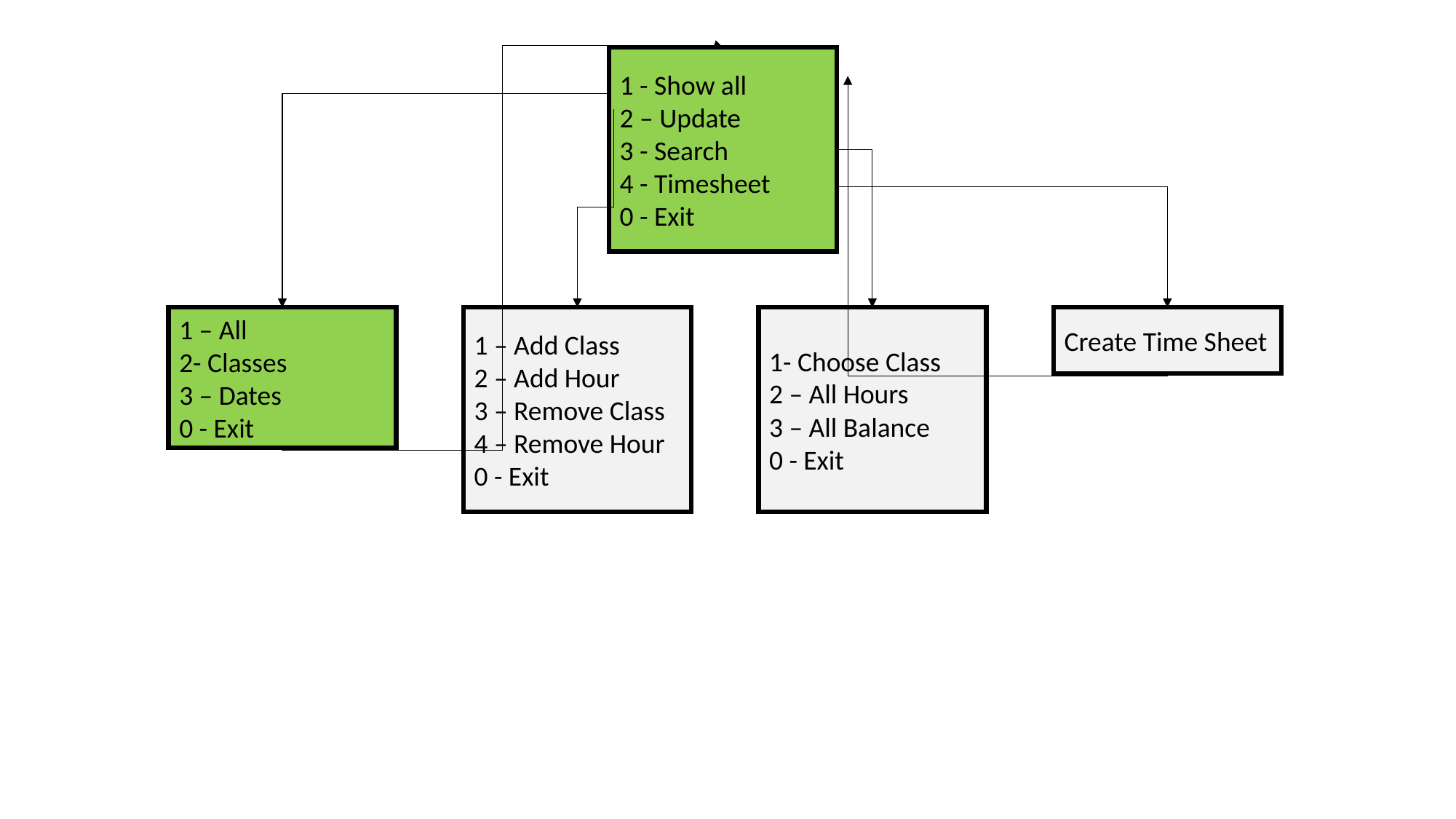

1 - Show all
2 – Update
3 - Search
4 - Timesheet
0 - Exit
1- Choose Class
2 – All Hours
3 – All Balance
0 - Exit
Create Time Sheet
1 – Add Class
2 – Add Hour
3 – Remove Class
4 – Remove Hour
0 - Exit
1 – All
2- Classes
3 – Dates
0 - Exit